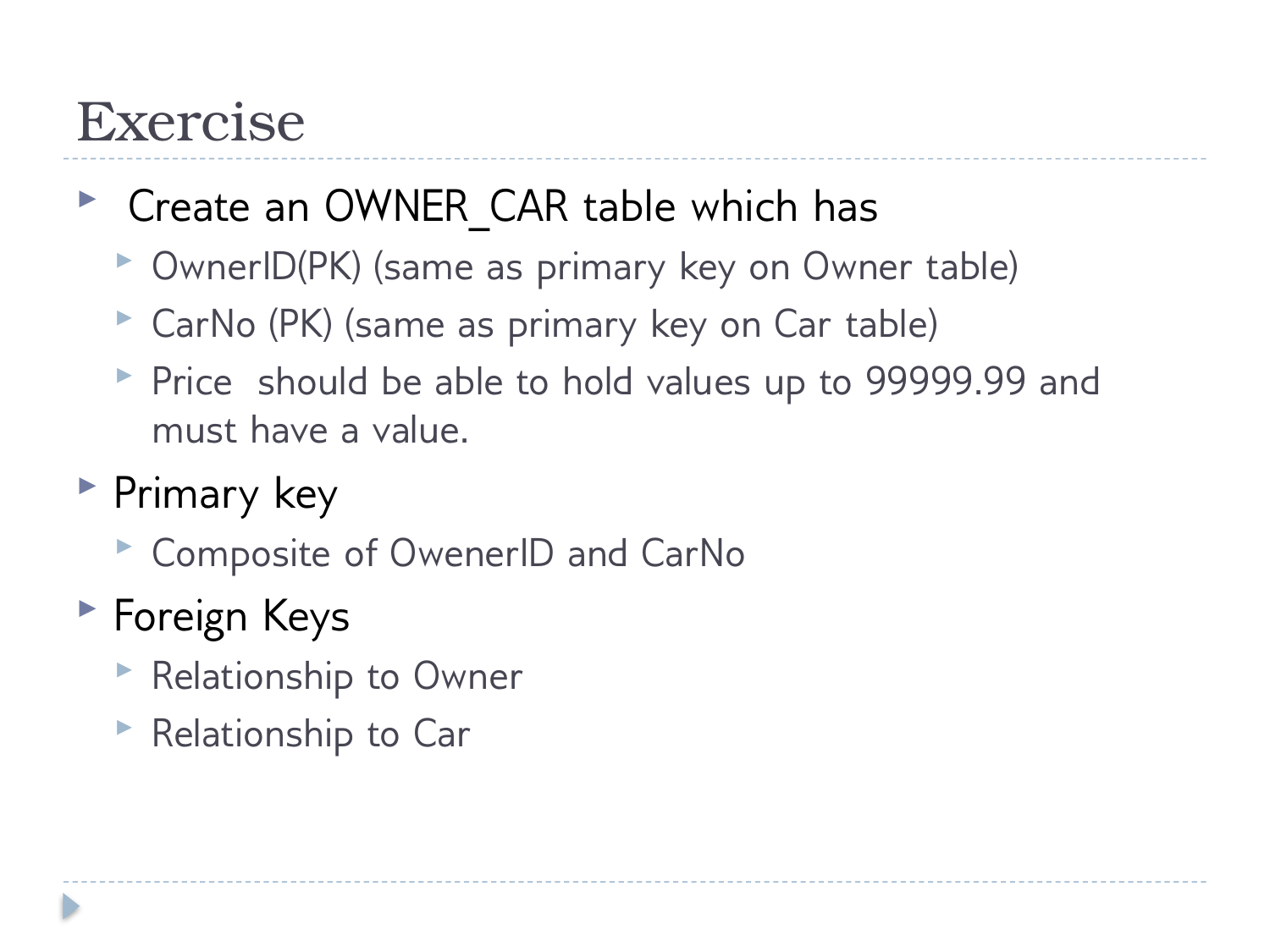

# Exercise
 Create an OWNER_CAR table which has
OwnerID(PK) (same as primary key on Owner table)
CarNo (PK) (same as primary key on Car table)
Price  should be able to hold values up to 99999.99 and must have a value.
Primary key
Composite of OwenerID and CarNo
Foreign Keys
Relationship to Owner
Relationship to Car